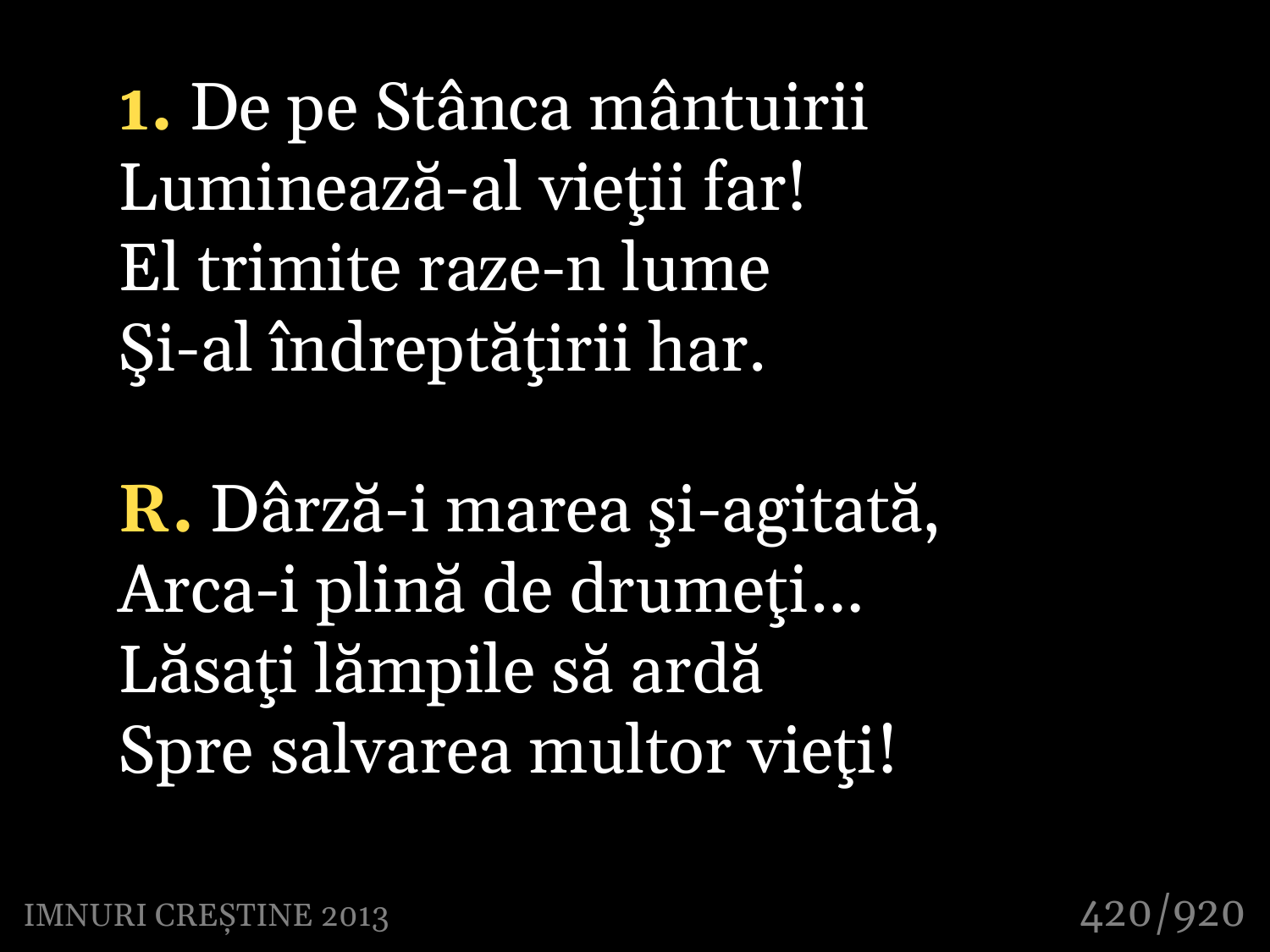

1. De pe Stânca mântuirii
Luminează-al vieţii far!
El trimite raze-n lume
Şi-al îndreptăţirii har.

R. Dârză-i marea şi-agitată,
Arca-i plină de drumeţi…
Lăsaţi lămpile să ardă
Spre salvarea multor vieţi!
420/920
IMNURI CREȘTINE 2013